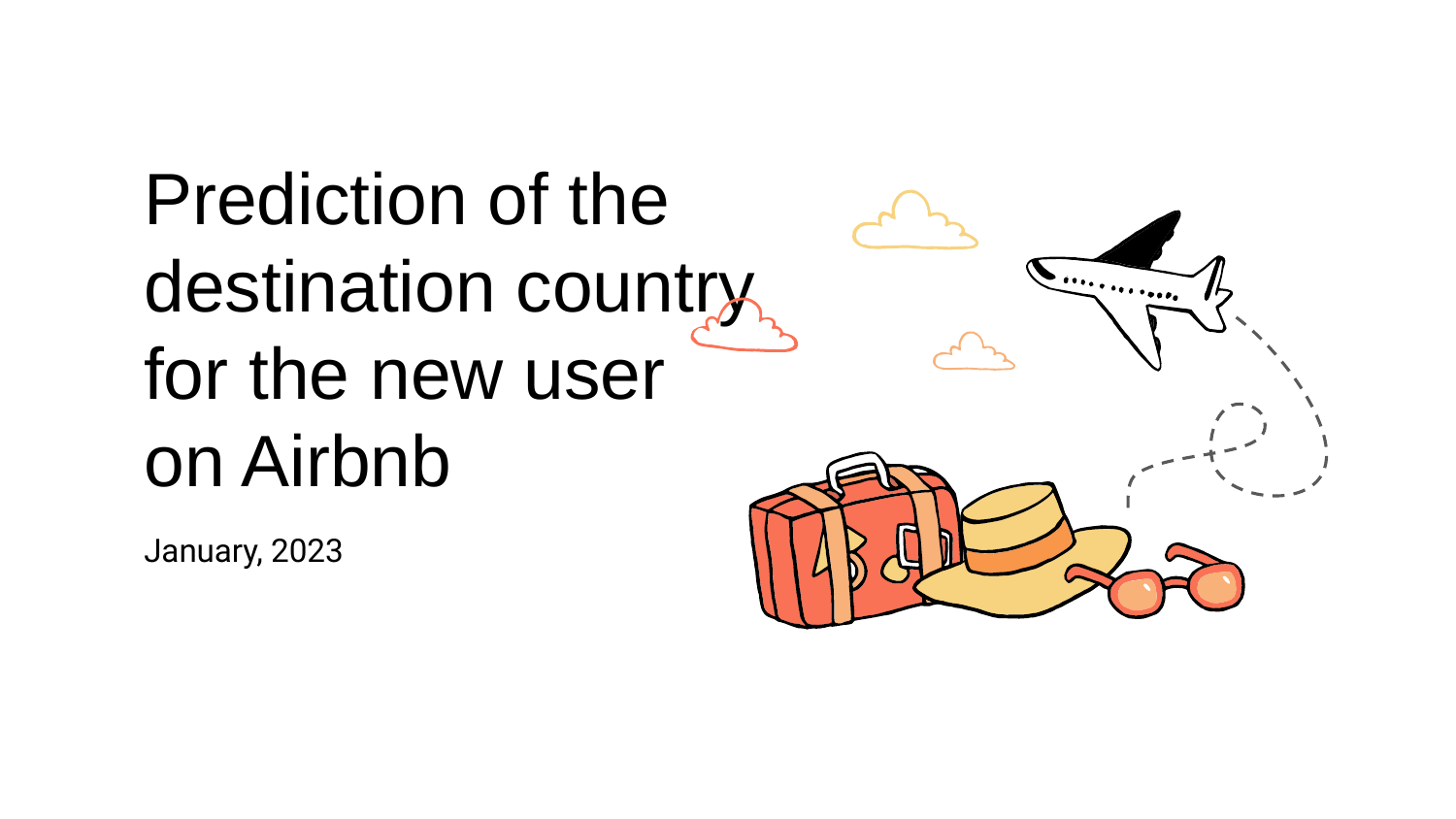

# Prediction of the destination country for the new user on Airbnb

January, 2023